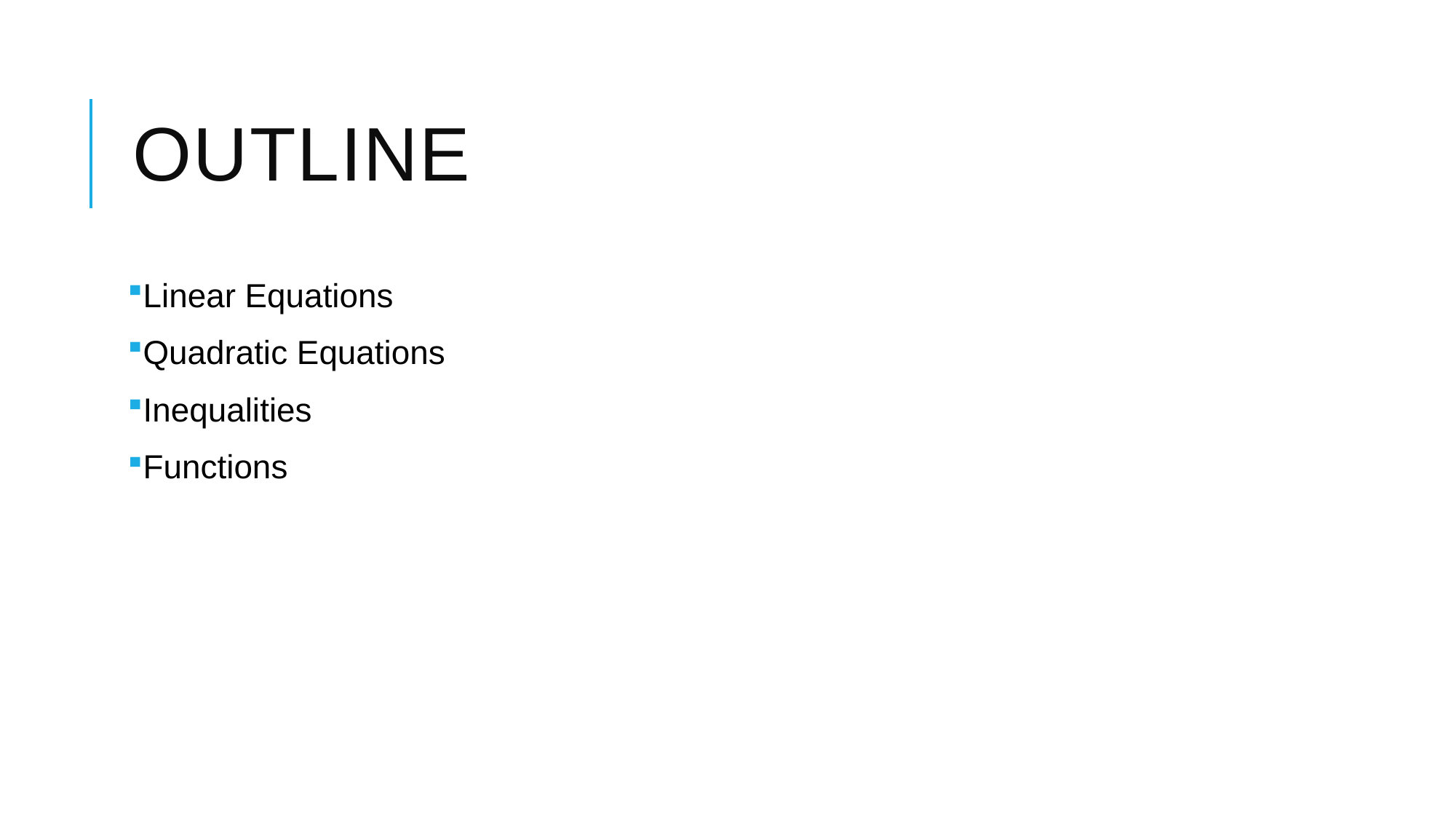

# outline
Linear Equations
Quadratic Equations
Inequalities
Functions